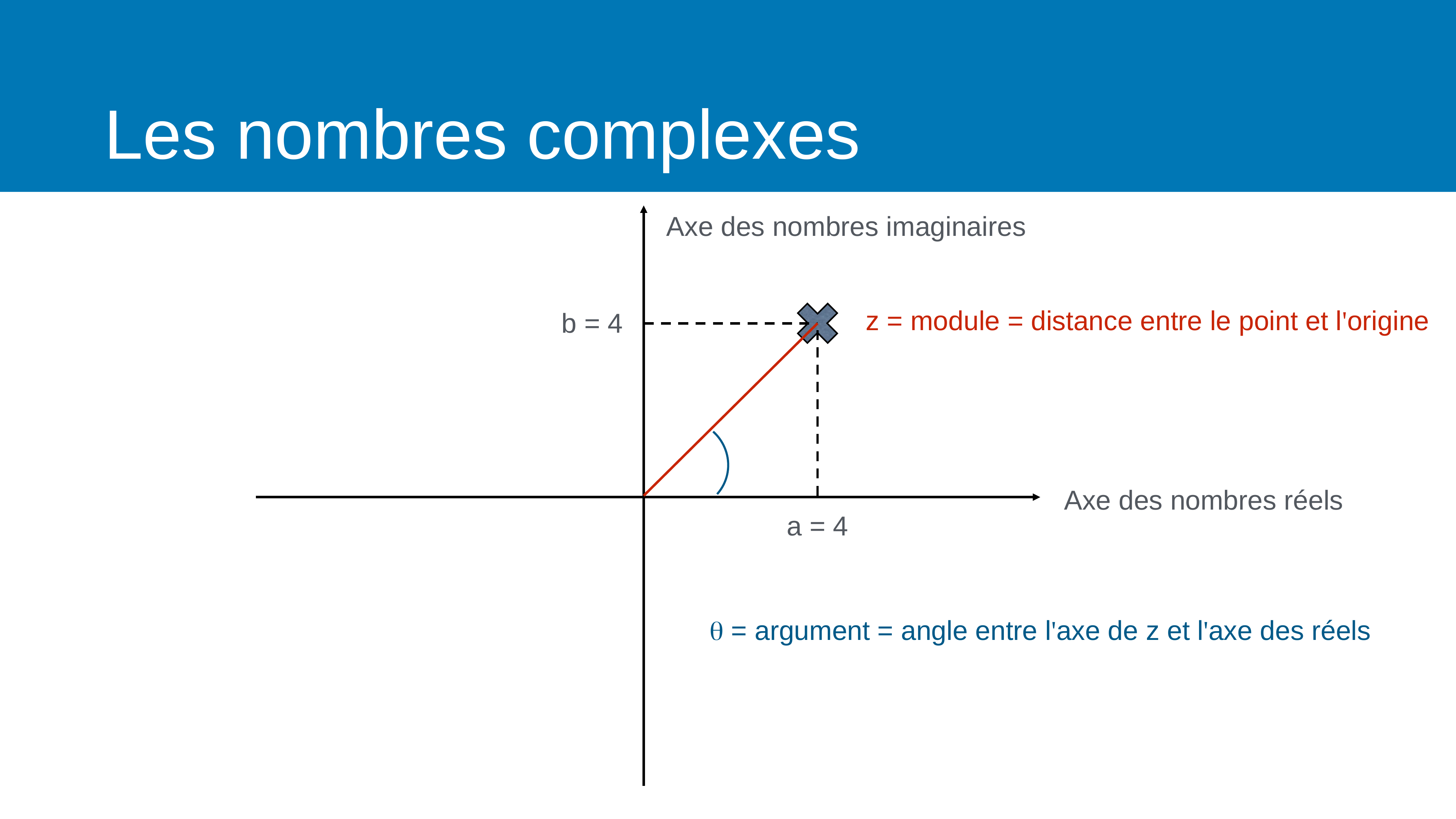

# Les nombres complexes
Axe des nombres imaginaires
z = module = distance entre le point et l'origine
b = 4

Axe des nombres réels
a = 4
θ = argument = angle entre l'axe de z et l'axe des réels